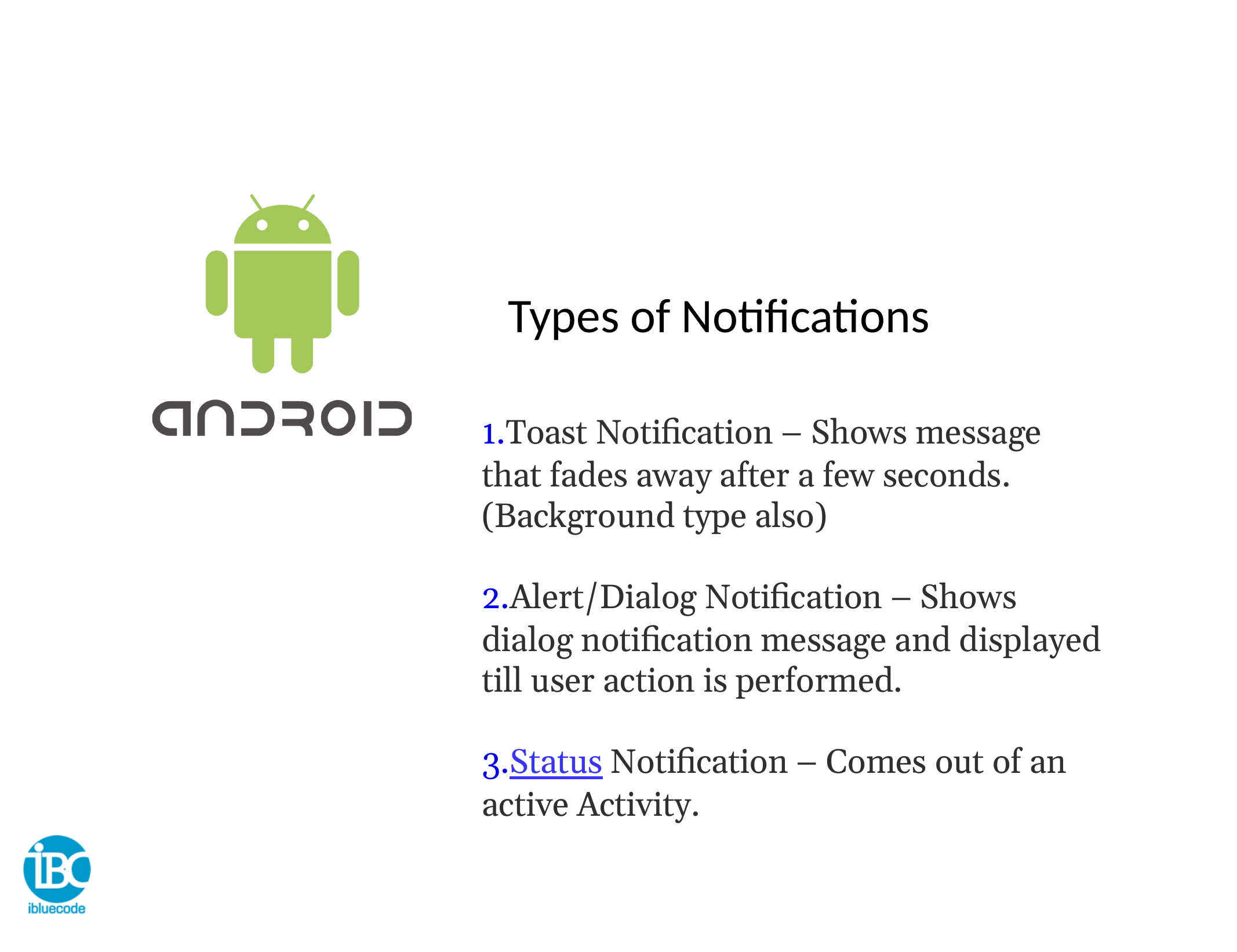

Types of Notifications
Toast Notification – Shows message that fades away after a few seconds. (Background type also)

Alert/Dialog Notification – Shows dialog notification message and displayed till user action is performed.

Status Notification – Comes out of an active Activity.